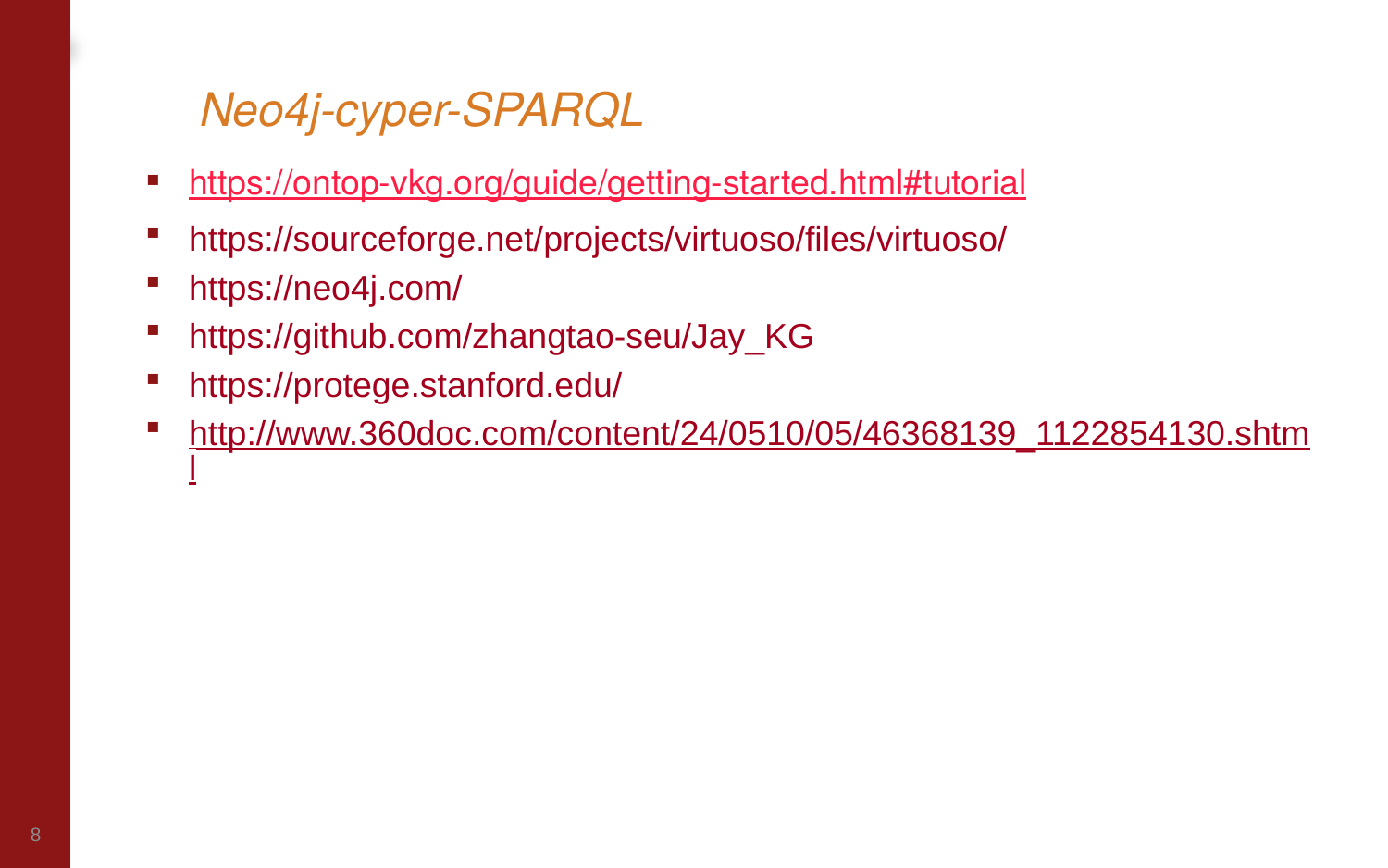

# Neo4j-cyper-SPARQL
https://ontop-vkg.org/guide/getting-started.html#tutorial
https://sourceforge.net/projects/virtuoso/files/virtuoso/
https://neo4j.com/
https://github.com/zhangtao-seu/Jay_KG
https://protege.stanford.edu/
http://www.360doc.com/content/24/0510/05/46368139_1122854130.shtml

8